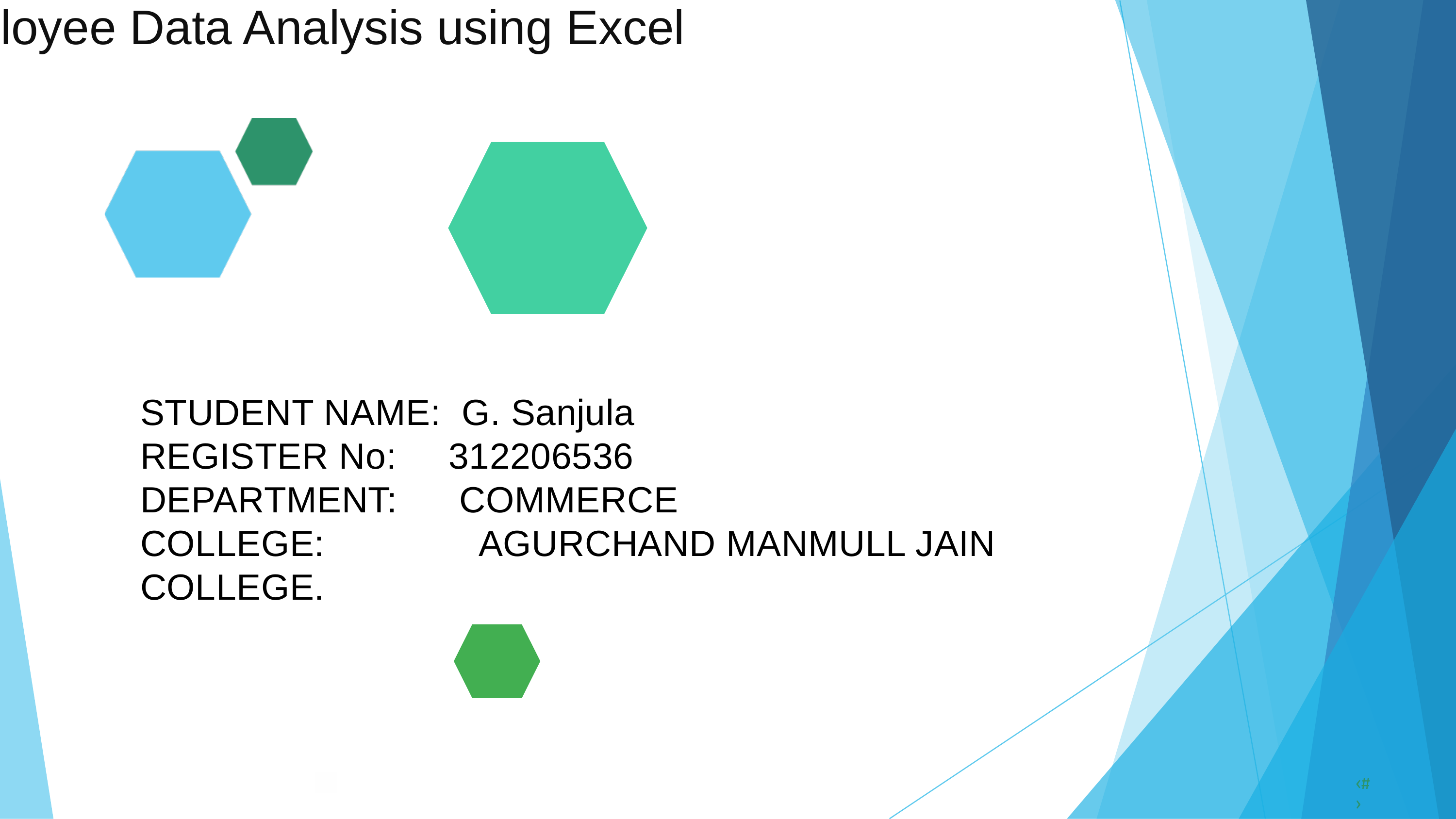

Employee Data Analysis using Excel

STUDENT NAME:  G. Sanjula
REGISTER No:     312206536
DEPARTMENT:      COMMERCE
COLLEGE:               AGURCHAND MANMULL JAIN COLLEGE.

‹#›